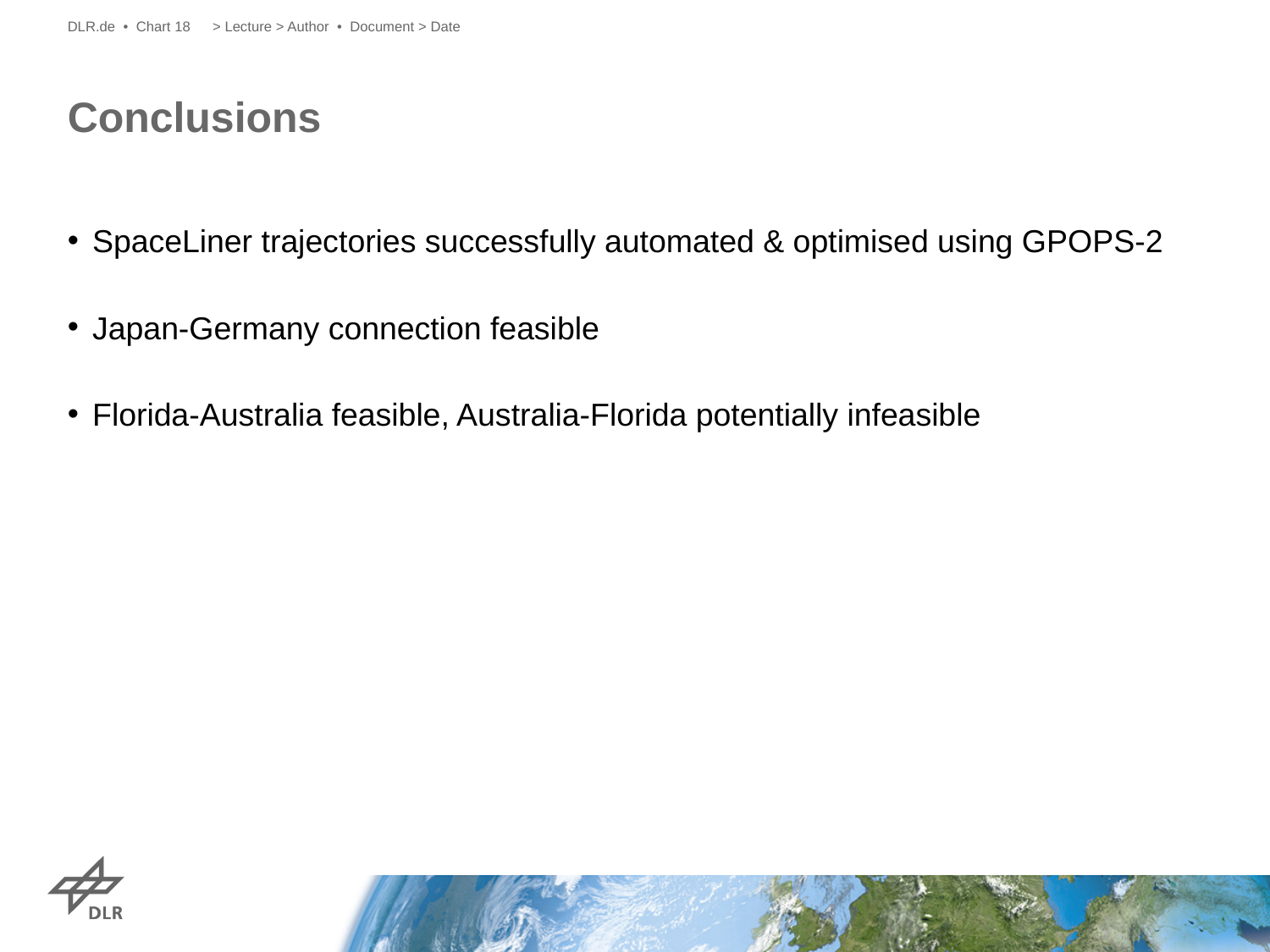

DLR.de  •  Chart 18
> Lecture > Author  •  Document > Date
# Conclusions
SpaceLiner trajectories successfully automated & optimised using GPOPS-2

Japan-Germany connection feasible

Florida-Australia feasible, Australia-Florida potentially infeasible